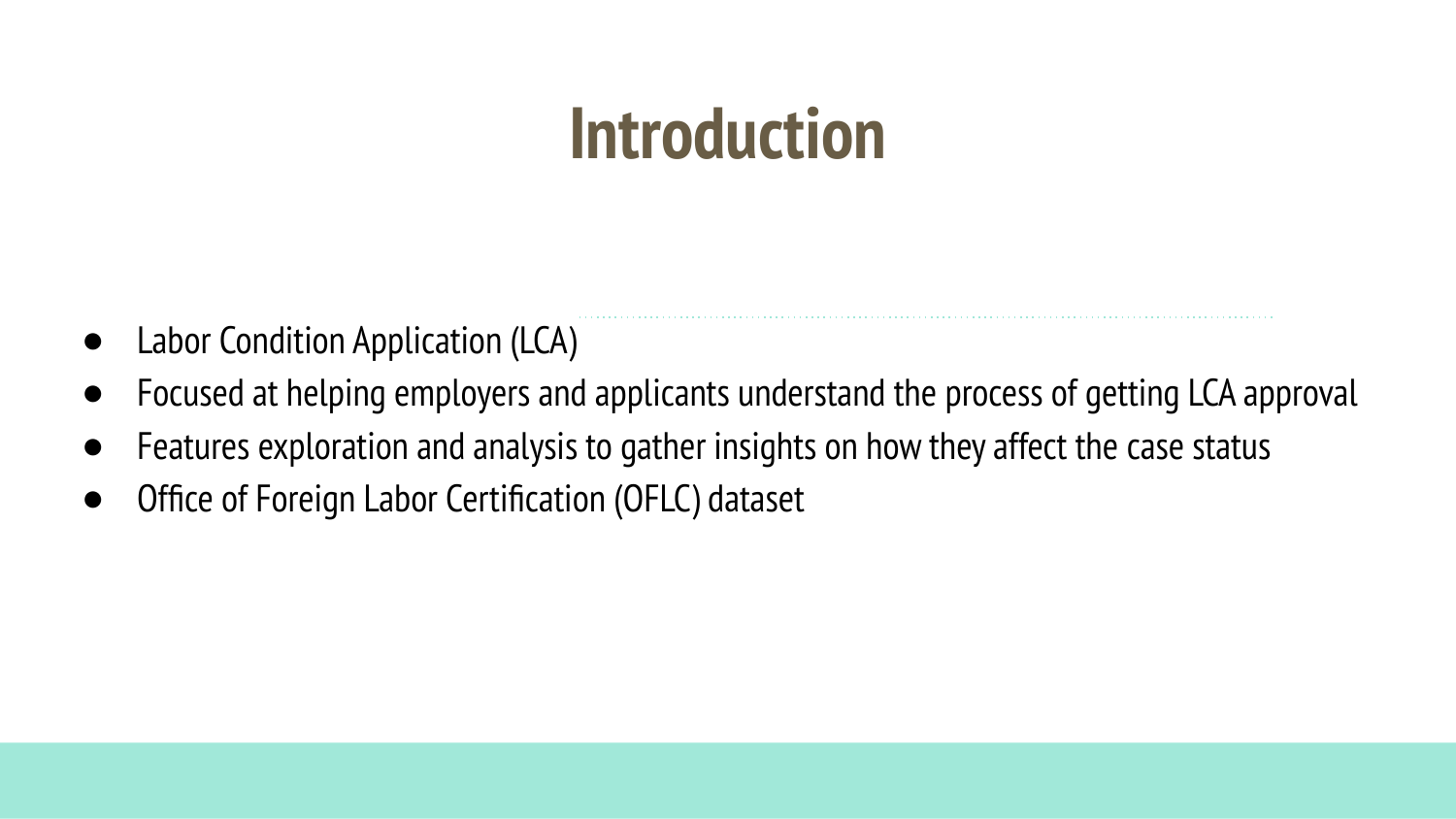

# Introduction
Labor Condition Application (LCA)
Focused at helping employers and applicants understand the process of getting LCA approval
Features exploration and analysis to gather insights on how they affect the case status
Office of Foreign Labor Certification (OFLC) dataset